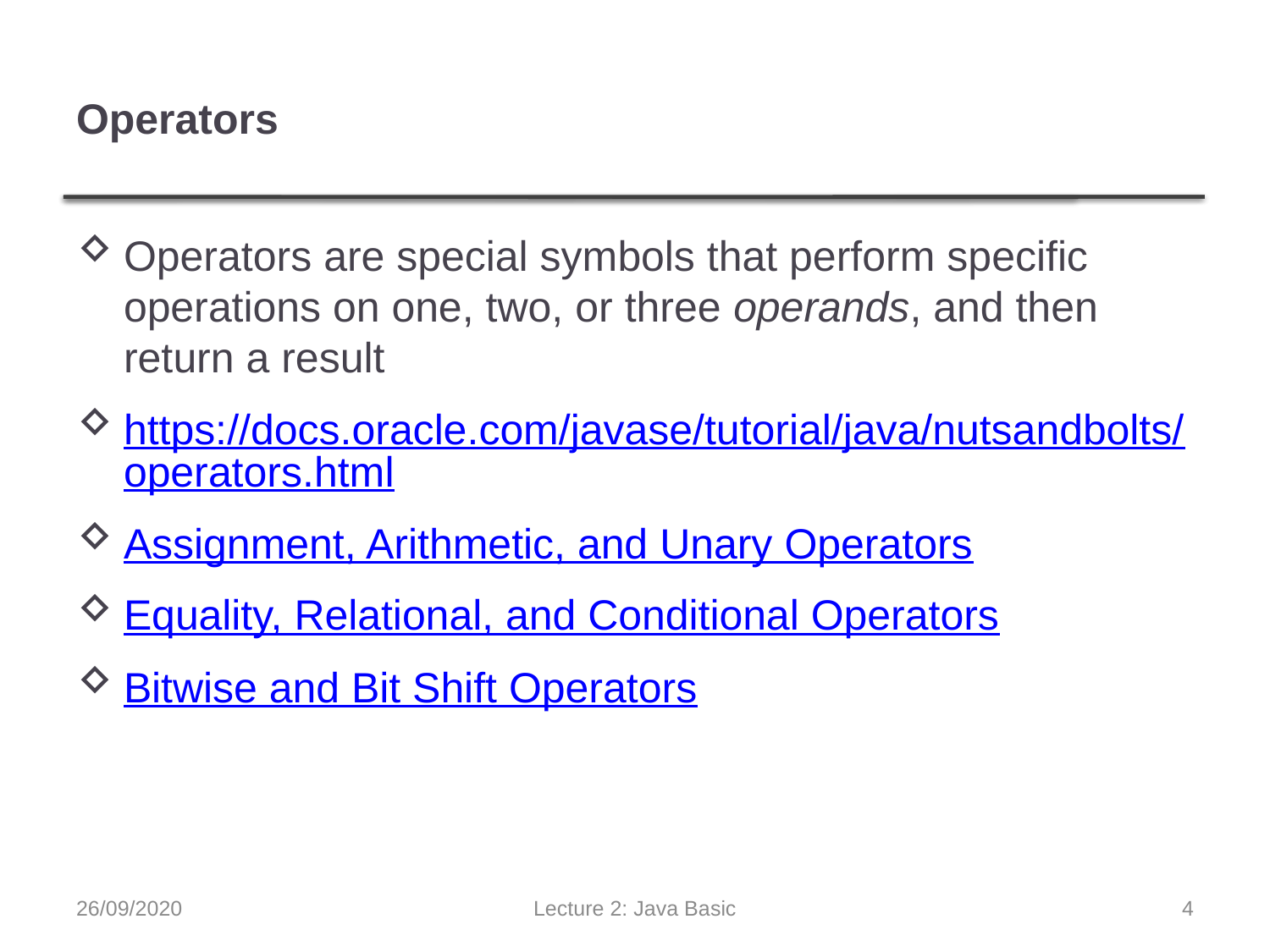

# Operators
Operators are special symbols that perform specific operations on one, two, or three operands, and then return a result
https://docs.oracle.com/javase/tutorial/java/nutsandbolts/operators.html
Assignment, Arithmetic, and Unary Operators
Equality, Relational, and Conditional Operators
Bitwise and Bit Shift Operators
26/09/2020
Lecture 2: Java Basic
4